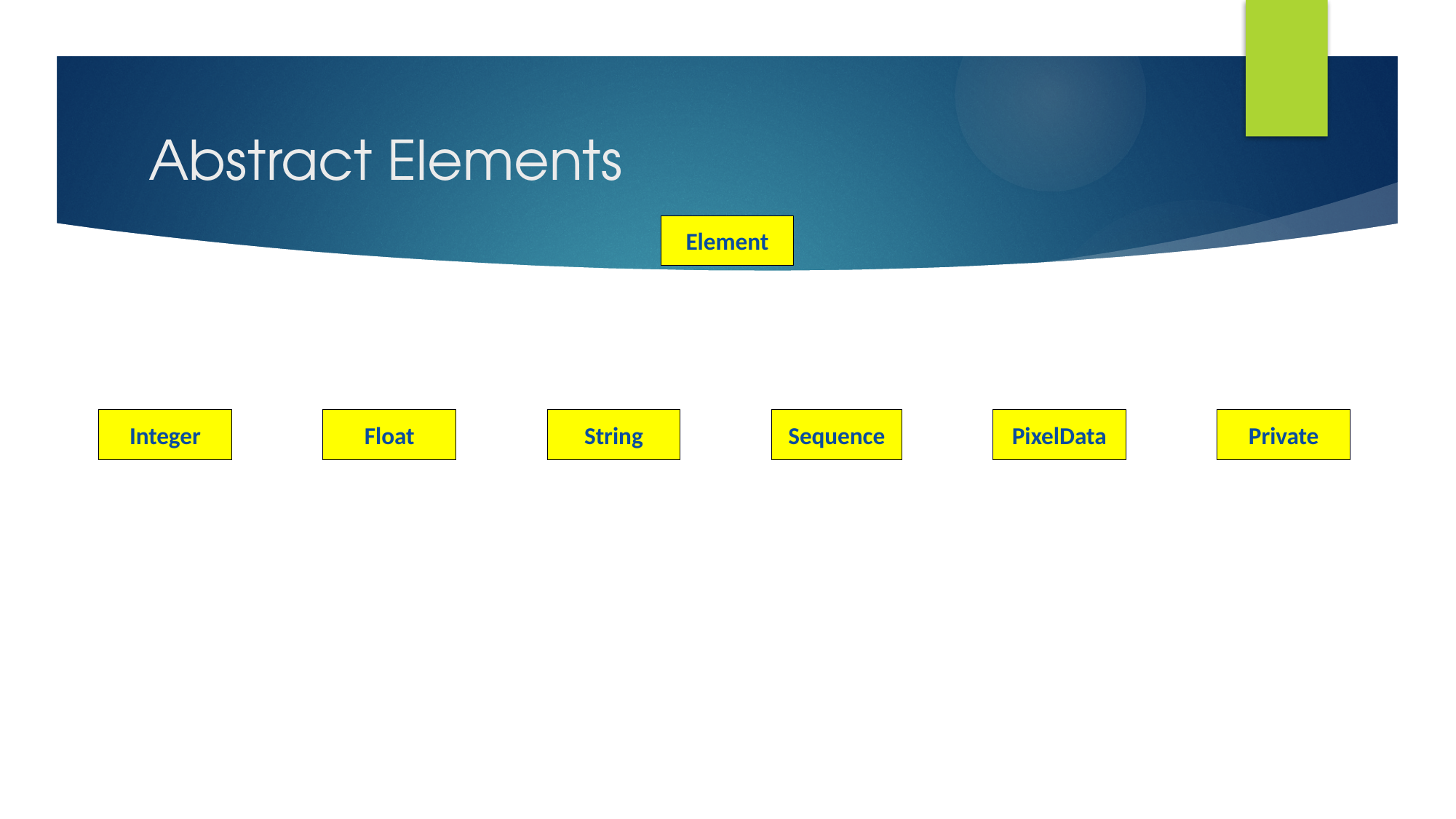

# Abstract Elements
Element
Integer
Float
String
Sequence
PixelData
Private